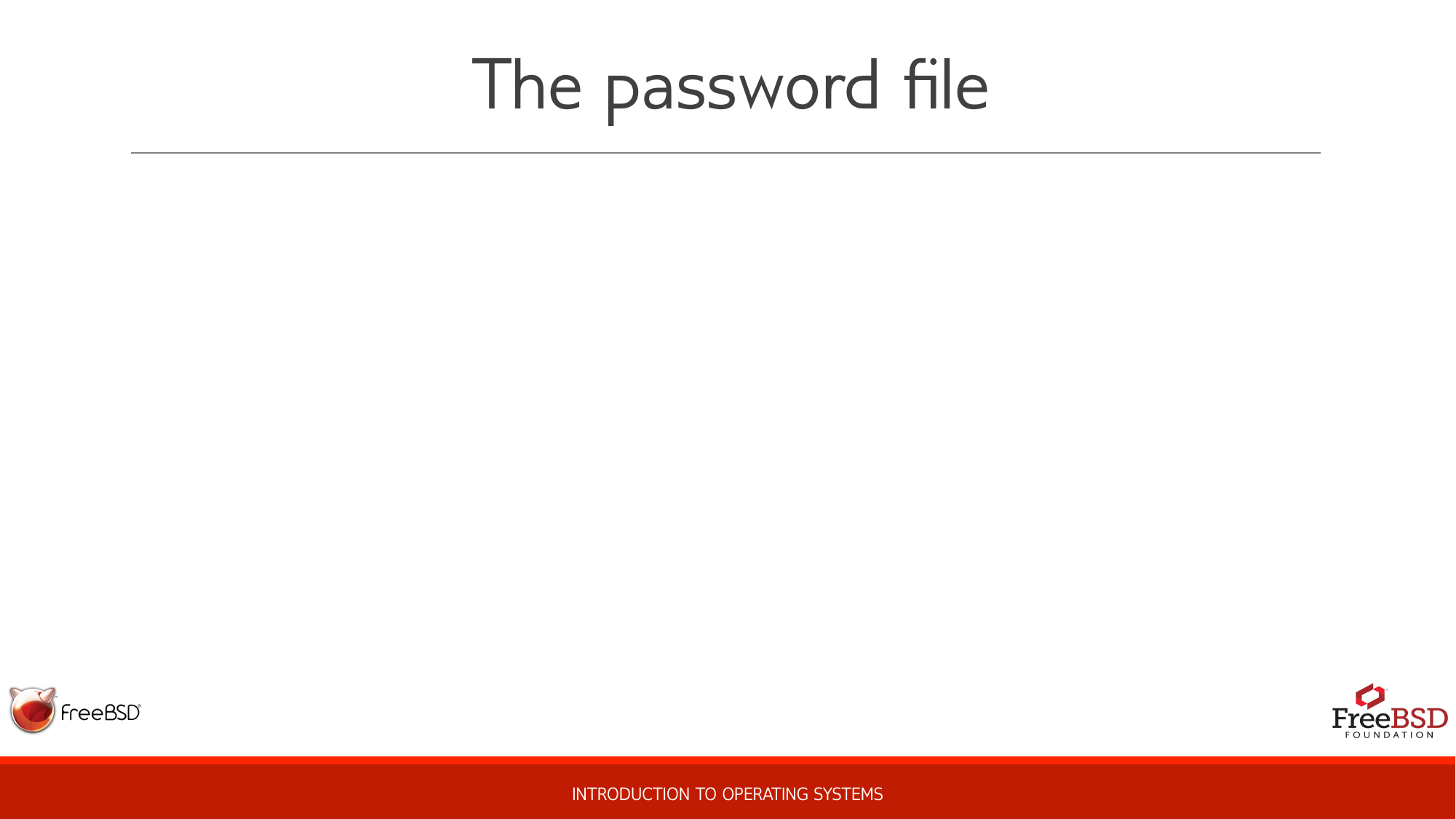

# The password file

Introduction to Operating Systems